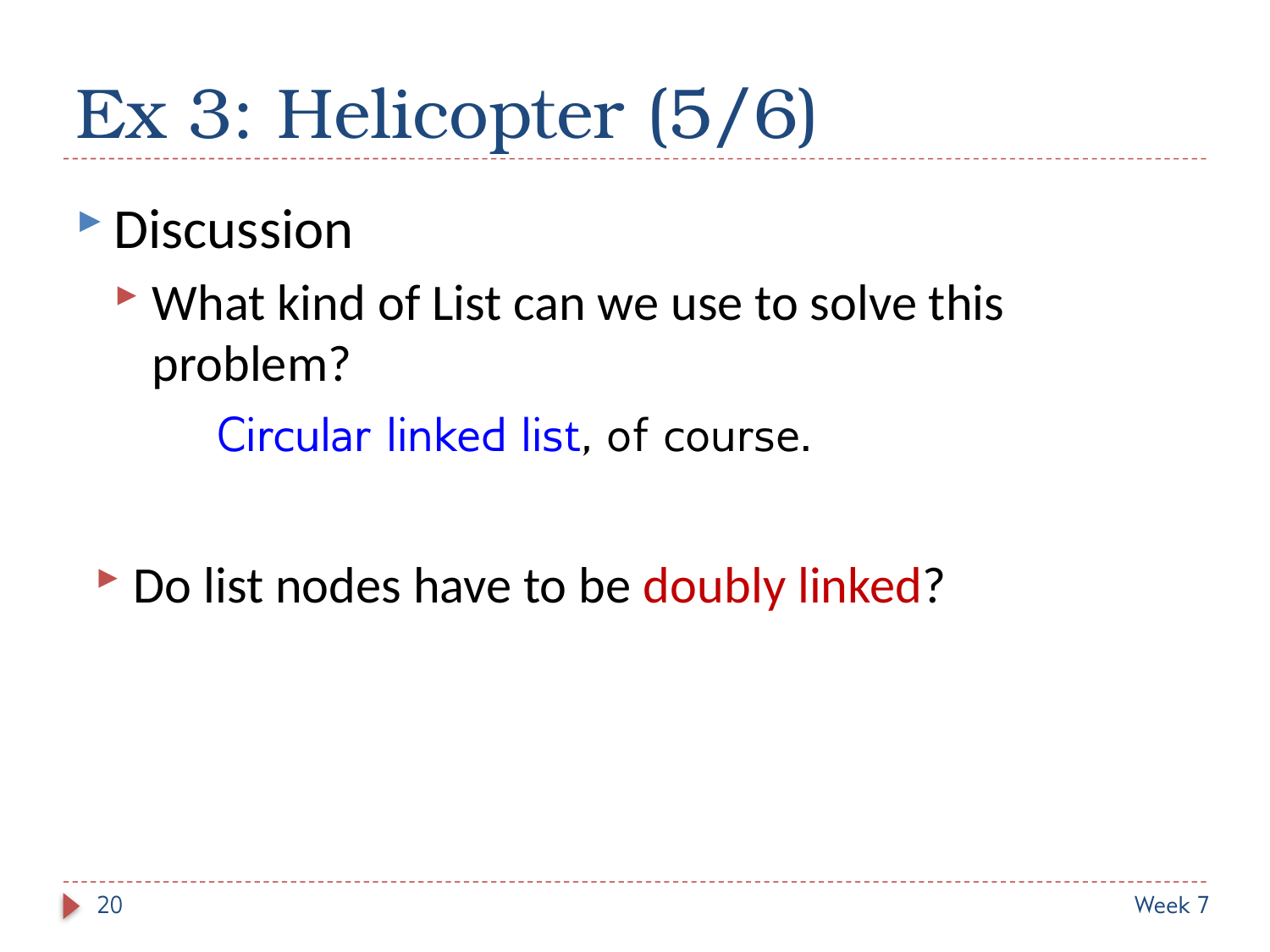

# Ex 3: Helicopter (5/6)
Discussion
What kind of List can we use to solve this problem?
Circular linked list, of course.
Do list nodes have to be doubly linked?
20
Week 7